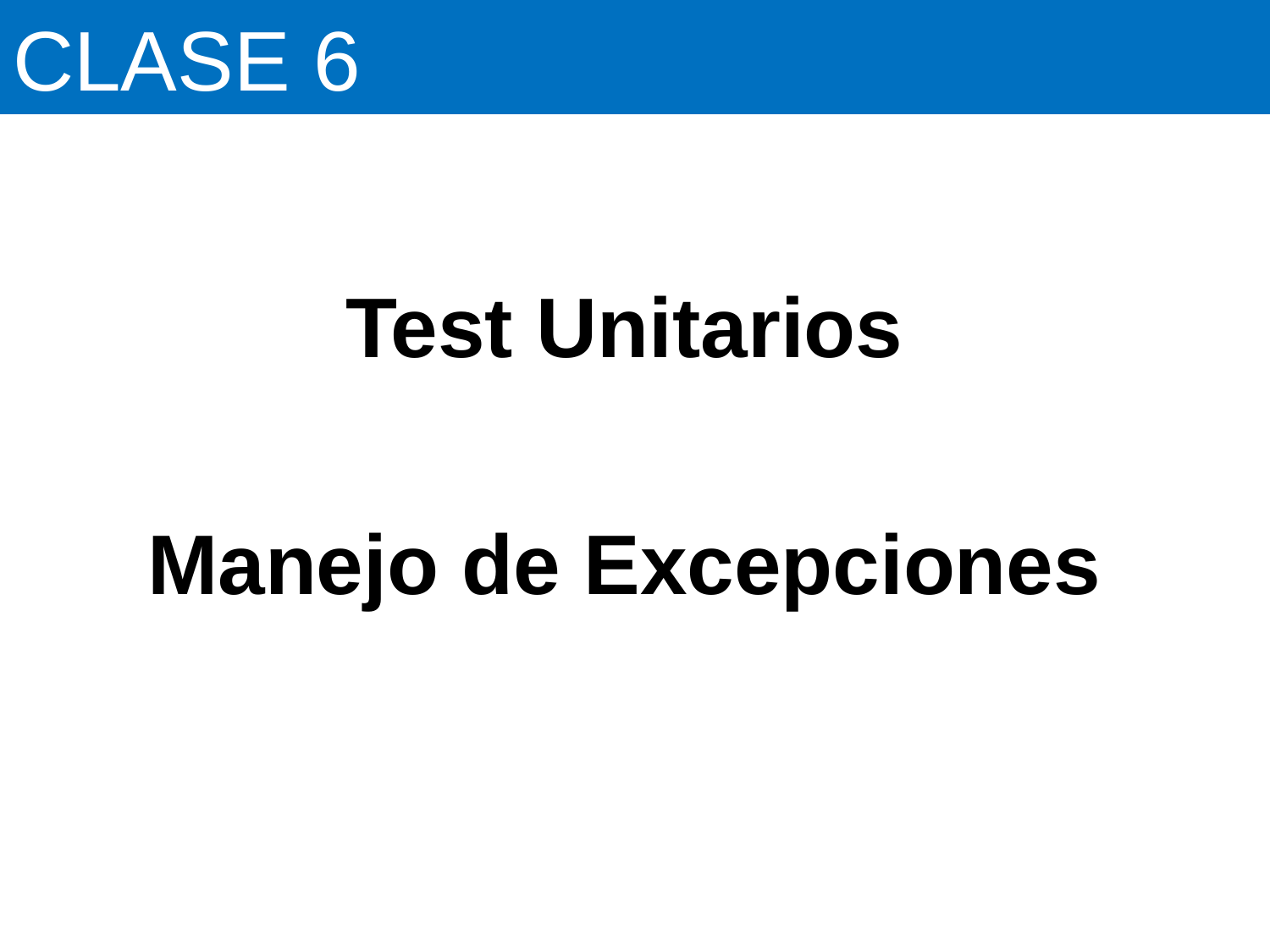

# CLASE 6

Test Unitarios

Manejo de Excepciones